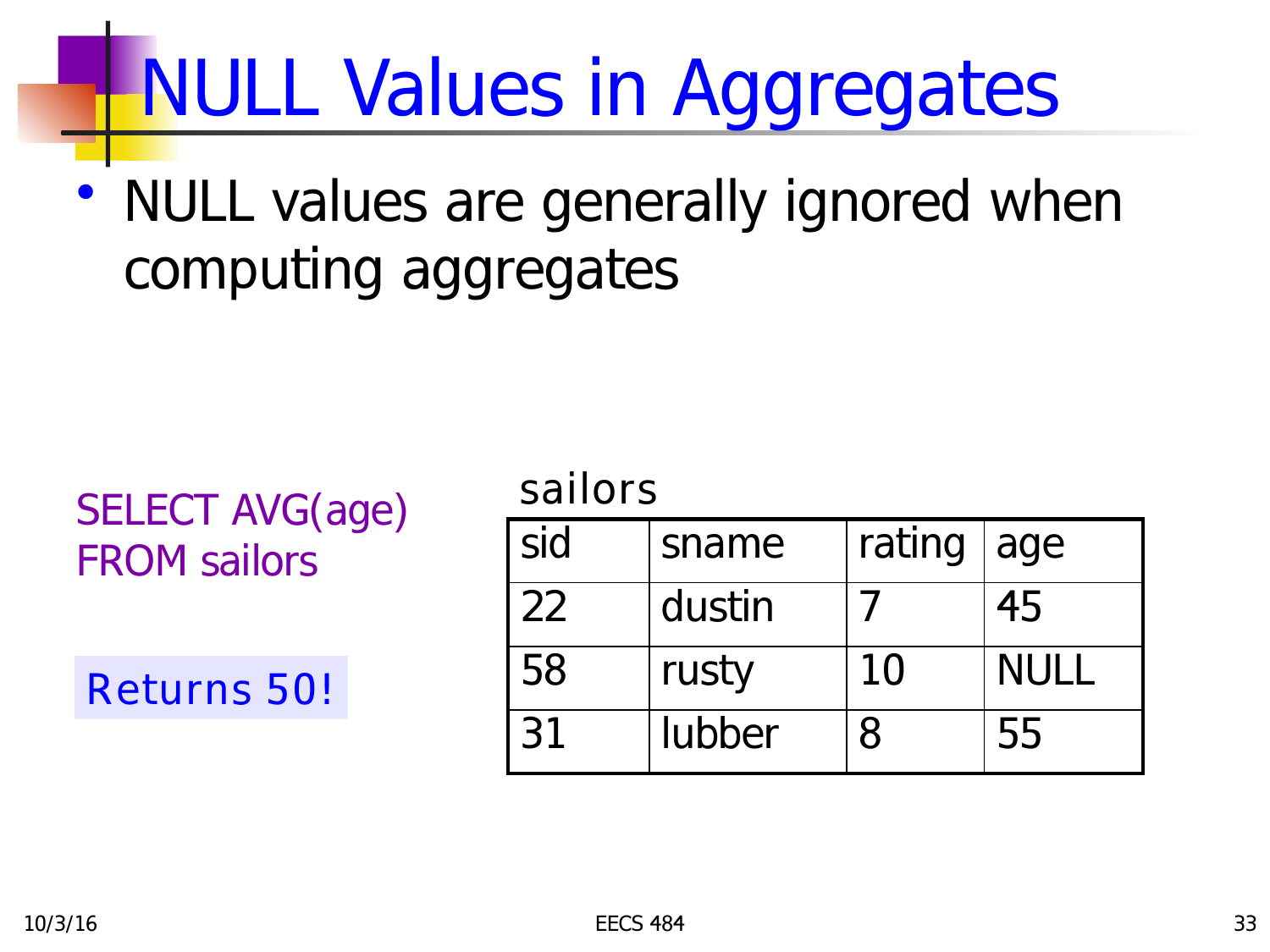

# NULL Values in Aggregates
NULL values are generally ignored when computing aggregates
sailors
SELECT AVG(age)
FROM sailors
| sid | sname | rating | age |
| --- | --- | --- | --- |
| 22 | dustin | 7 | 45 |
| 58 | rusty | 10 | NULL |
| 31 | lubber | 8 | 55 |
Returns 50!
10/3/16
EECS 484
33